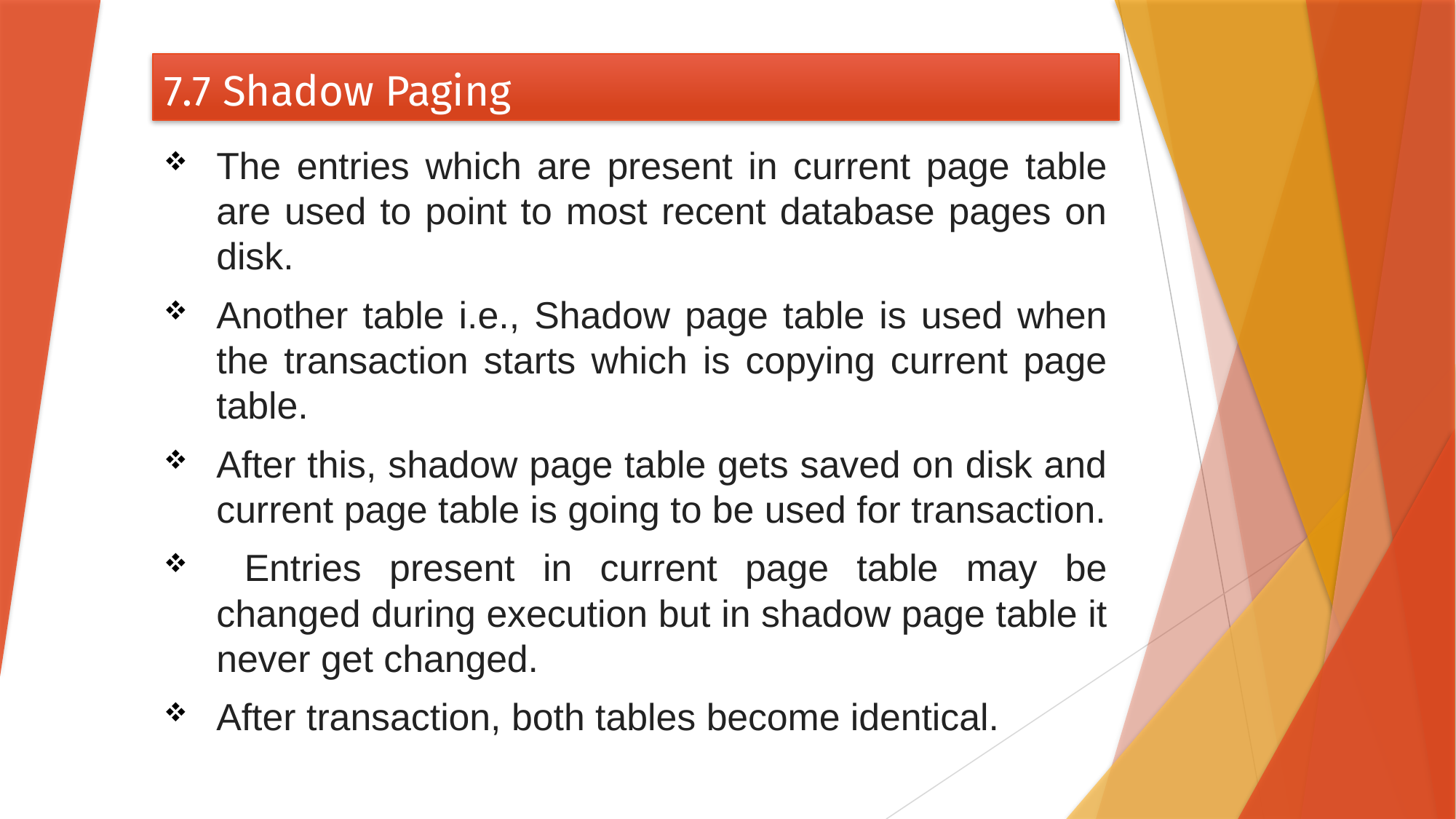

# 7.7 Shadow Paging
The entries which are present in current page table are used to point to most recent database pages on disk.
Another table i.e., Shadow page table is used when the transaction starts which is copying current page table.
After this, shadow page table gets saved on disk and current page table is going to be used for transaction.
 Entries present in current page table may be changed during execution but in shadow page table it never get changed.
After transaction, both tables become identical.